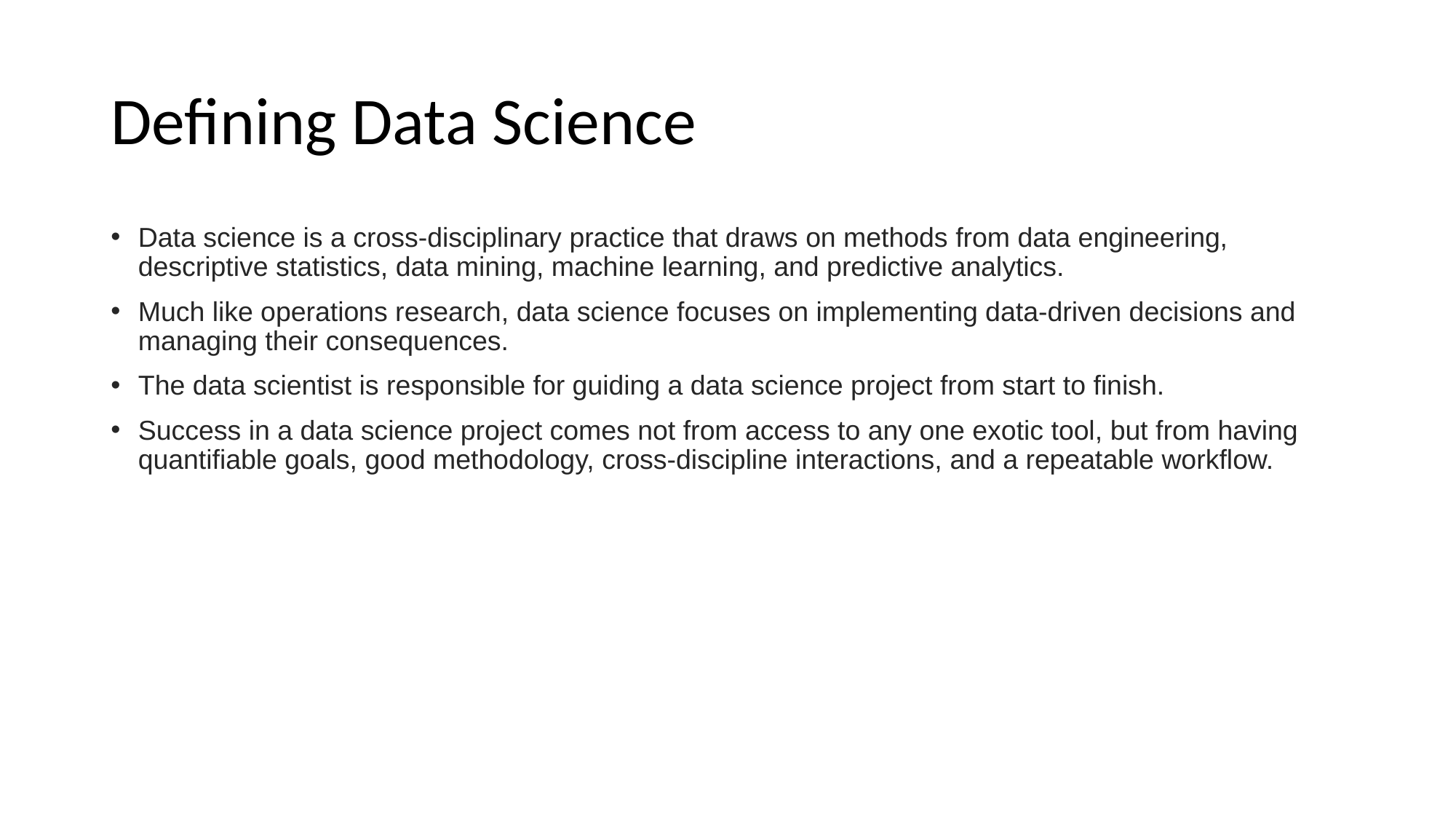

# Defining Data Science
Data science is a cross-disciplinary practice that draws on methods from data engineering, descriptive statistics, data mining, machine learning, and predictive analytics.
Much like operations research, data science focuses on implementing data-driven decisions and managing their consequences.
The data scientist is responsible for guiding a data science project from start to finish.
Success in a data science project comes not from access to any one exotic tool, but from having quantifiable goals, good methodology, cross-discipline interactions, and a repeatable workflow.